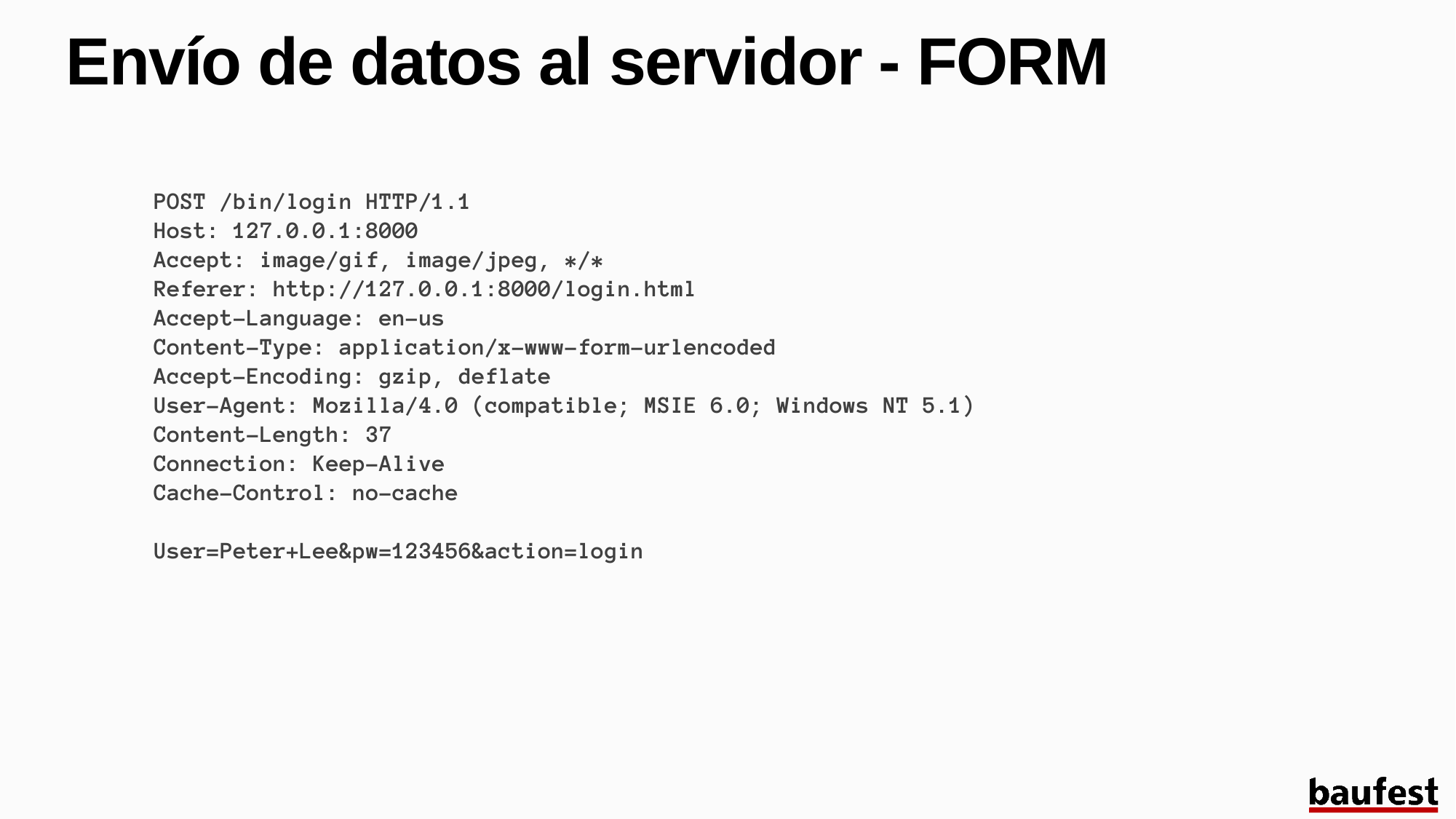

# Envío de datos al servidor - FORM
POST /bin/login HTTP/1.1
Host: 127.0.0.1:8000
Accept: image/gif, image/jpeg, */*
Referer: http://127.0.0.1:8000/login.html
Accept-Language: en-us
Content-Type: application/x-www-form-urlencoded
Accept-Encoding: gzip, deflate
User-Agent: Mozilla/4.0 (compatible; MSIE 6.0; Windows NT 5.1)
Content-Length: 37
Connection: Keep-Alive
Cache-Control: no-cache

User=Peter+Lee&pw=123456&action=login